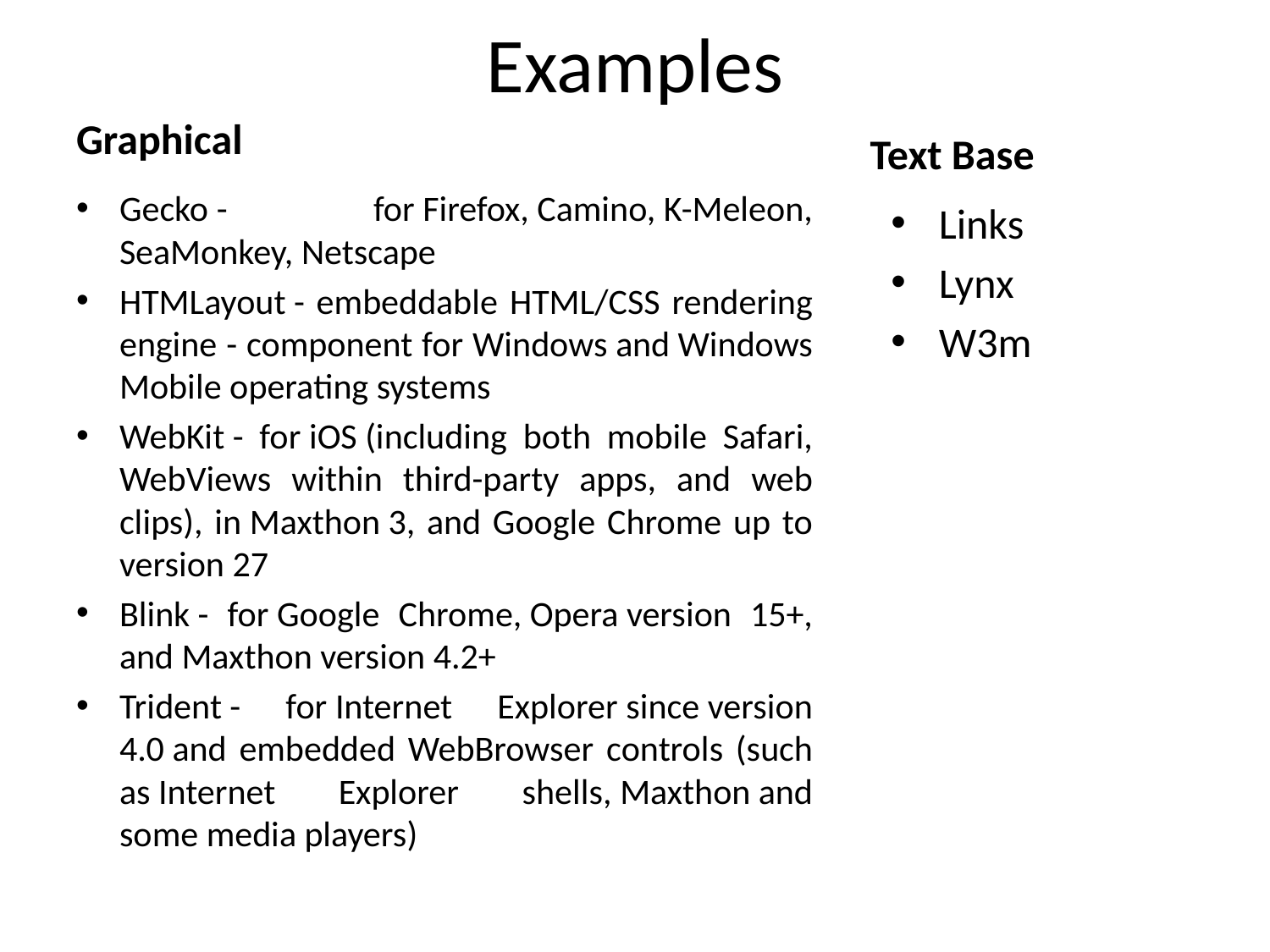

# Examples
Graphical
Text Base
Gecko - for Firefox, Camino, K-Meleon, SeaMonkey, Netscape
HTMLayout - embeddable HTML/CSS rendering engine - component for Windows and Windows Mobile operating systems
WebKit - for iOS (including both mobile Safari, WebViews within third-party apps, and web clips), in Maxthon 3, and Google Chrome up to version 27
Blink - for Google Chrome, Opera version 15+, and Maxthon version 4.2+
Trident - for Internet Explorer since version 4.0 and embedded WebBrowser controls (such as Internet Explorer shells, Maxthon and some media players)

Links
Lynx
W3m